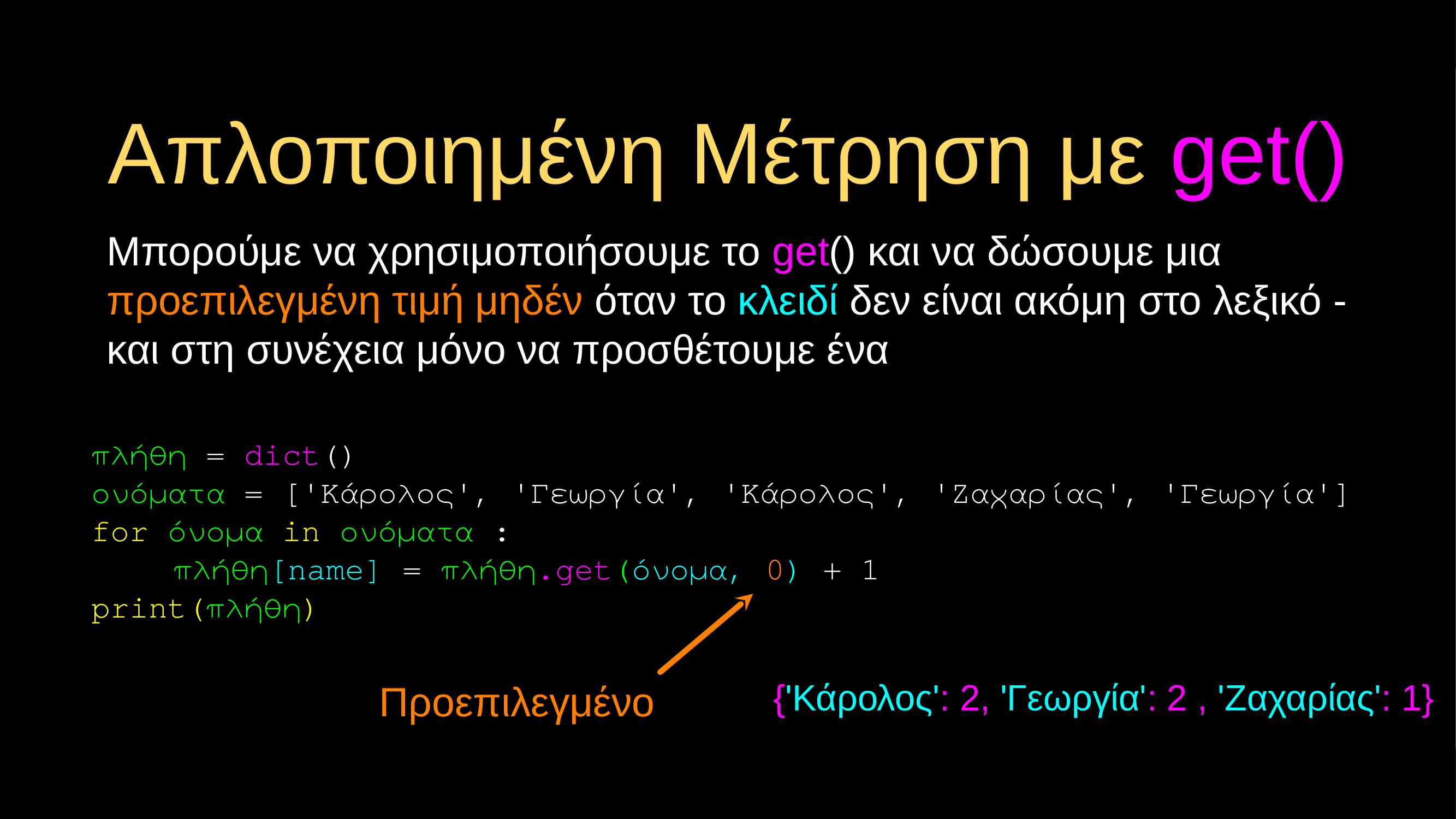

# Απλοποιημένη Μέτρηση με get()
Μπορούμε να χρησιμοποιήσουμε το get() και να δώσουμε μια προεπιλεγμένη τιμή μηδέν όταν το κλειδί δεν είναι ακόμη στο λεξικό - και στη συνέχεια μόνο να προσθέτουμε ένα
πλήθη = dict()
ονόματα = ['Κάρολος', 'Γεωργία', 'Κάρολος', 'Ζαχαρίας', 'Γεωργία']
for όνομα in ονόματα :
	πλήθη[name] = πλήθη.get(όνομα, 0) + 1
print(πλήθη)
{'Κάρολος': 2, 'Γεωργία': 2 , 'Ζαχαρίας': 1}
Προεπιλεγμένο